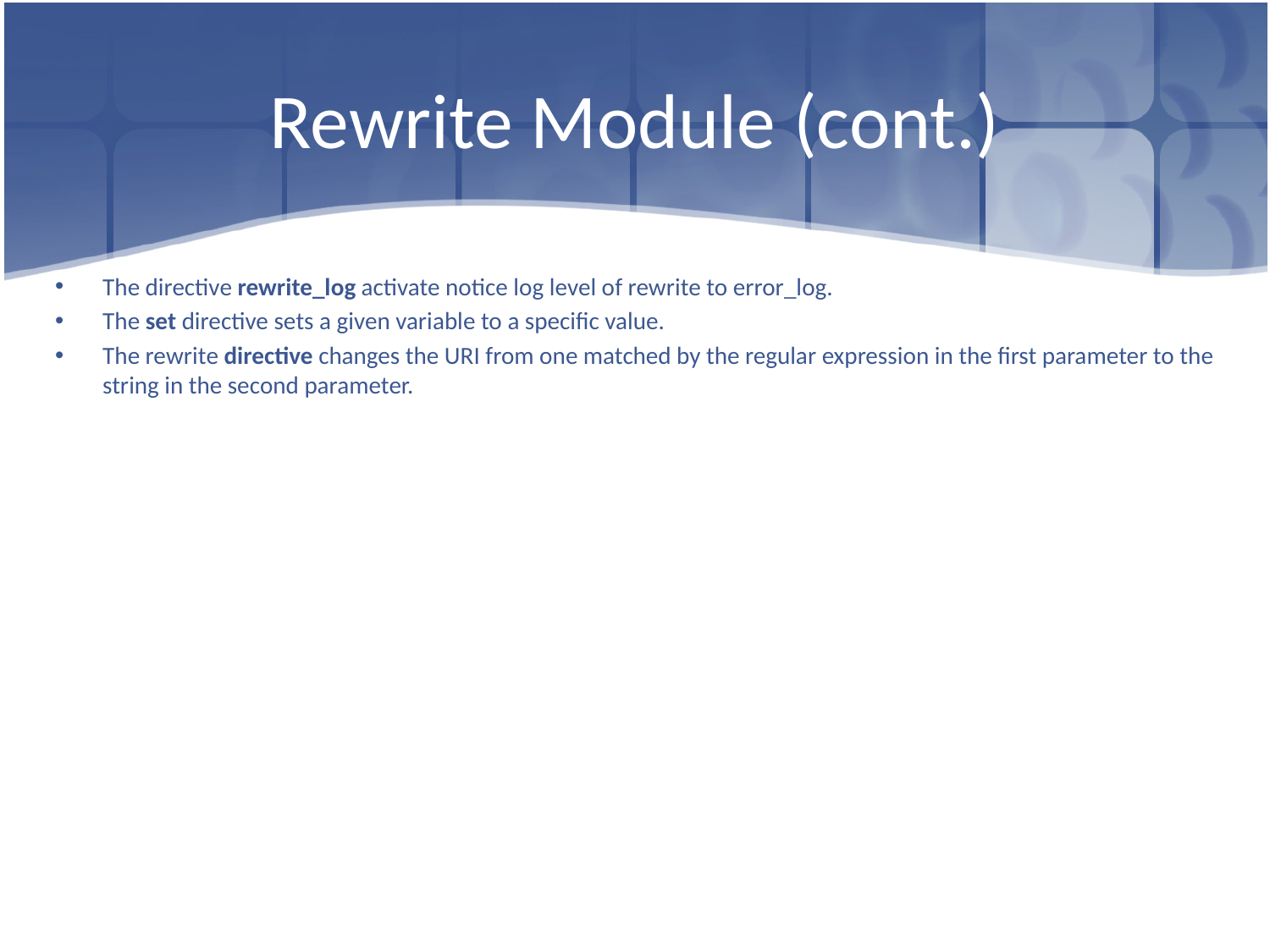

# Rewrite Module (cont.)
The directive rewrite_log activate notice log level of rewrite to error_log.
The set directive sets a given variable to a specific value.
The rewrite directive changes the URI from one matched by the regular expression in the first parameter to the string in the second parameter.